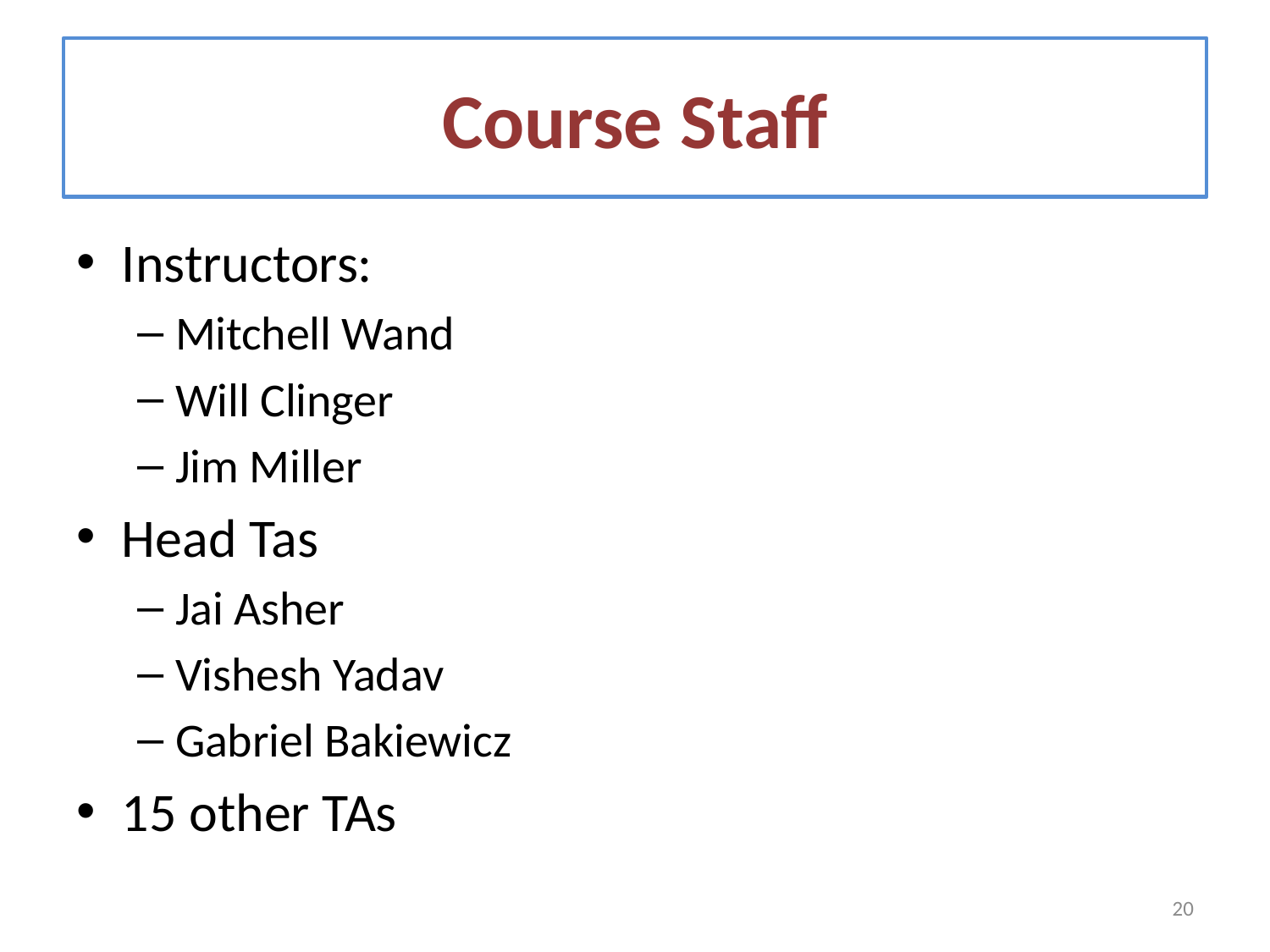

# Course Staff
Instructors:
Mitchell Wand
Will Clinger
Jim Miller
Head Tas
Jai Asher
Vishesh Yadav
Gabriel Bakiewicz
15 other TAs

20